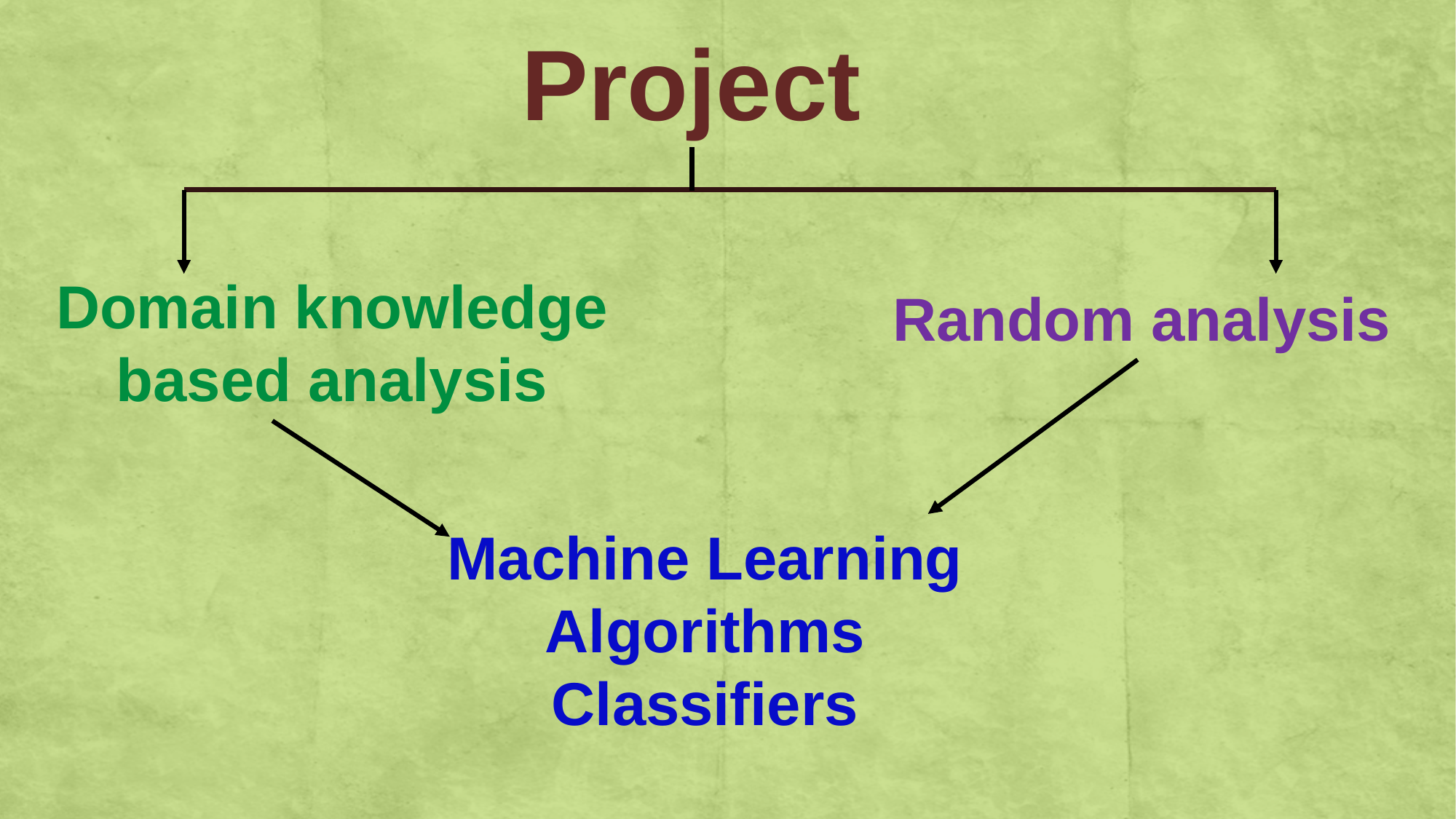

Project
Domain knowledge based analysis
Random analysis
Machine Learning Algorithms
Classifiers